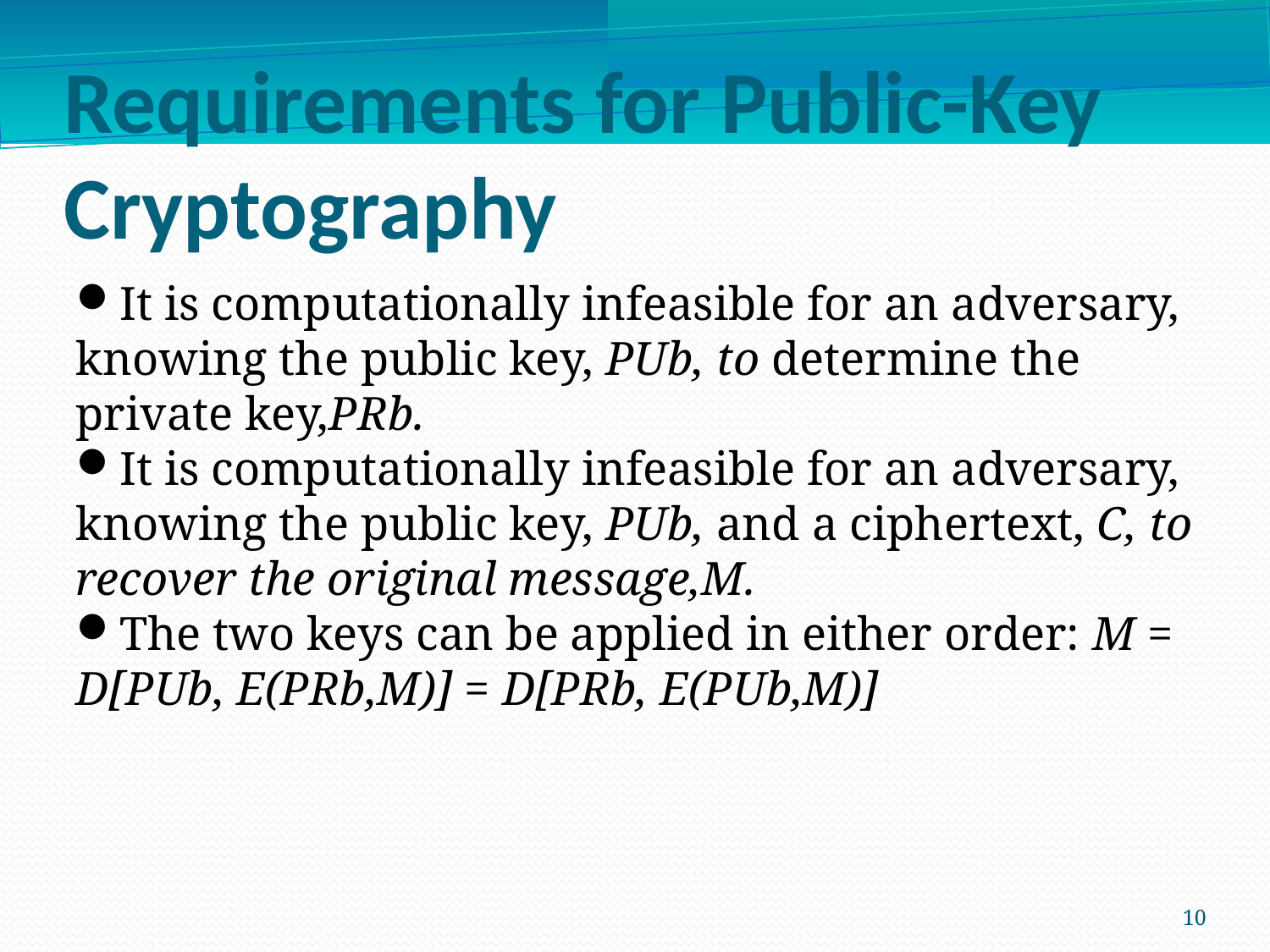

Requirements for Public-Key Cryptography
It is computationally infeasible for an adversary, knowing the public key, PUb, to determine the private key,PRb.
It is computationally infeasible for an adversary, knowing the public key, PUb, and a ciphertext, C, to recover the original message,M.
The two keys can be applied in either order: M = D[PUb, E(PRb,M)] = D[PRb, E(PUb,M)]

10